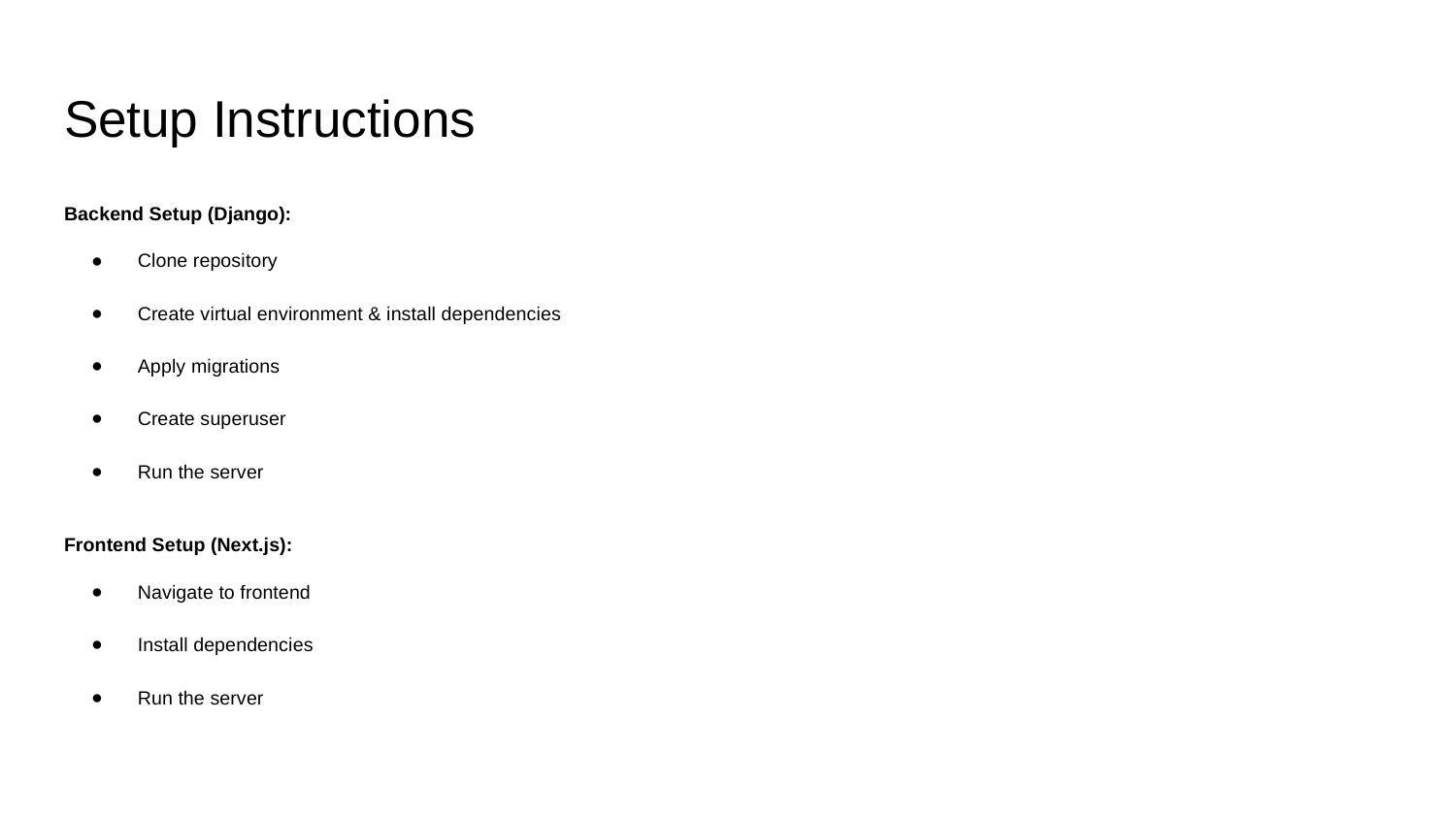

# Setup Instructions
Backend Setup (Django):
Clone repository
Create virtual environment & install dependencies
Apply migrations
Create superuser
Run the server
Frontend Setup (Next.js):
Navigate to frontend
Install dependencies
Run the server